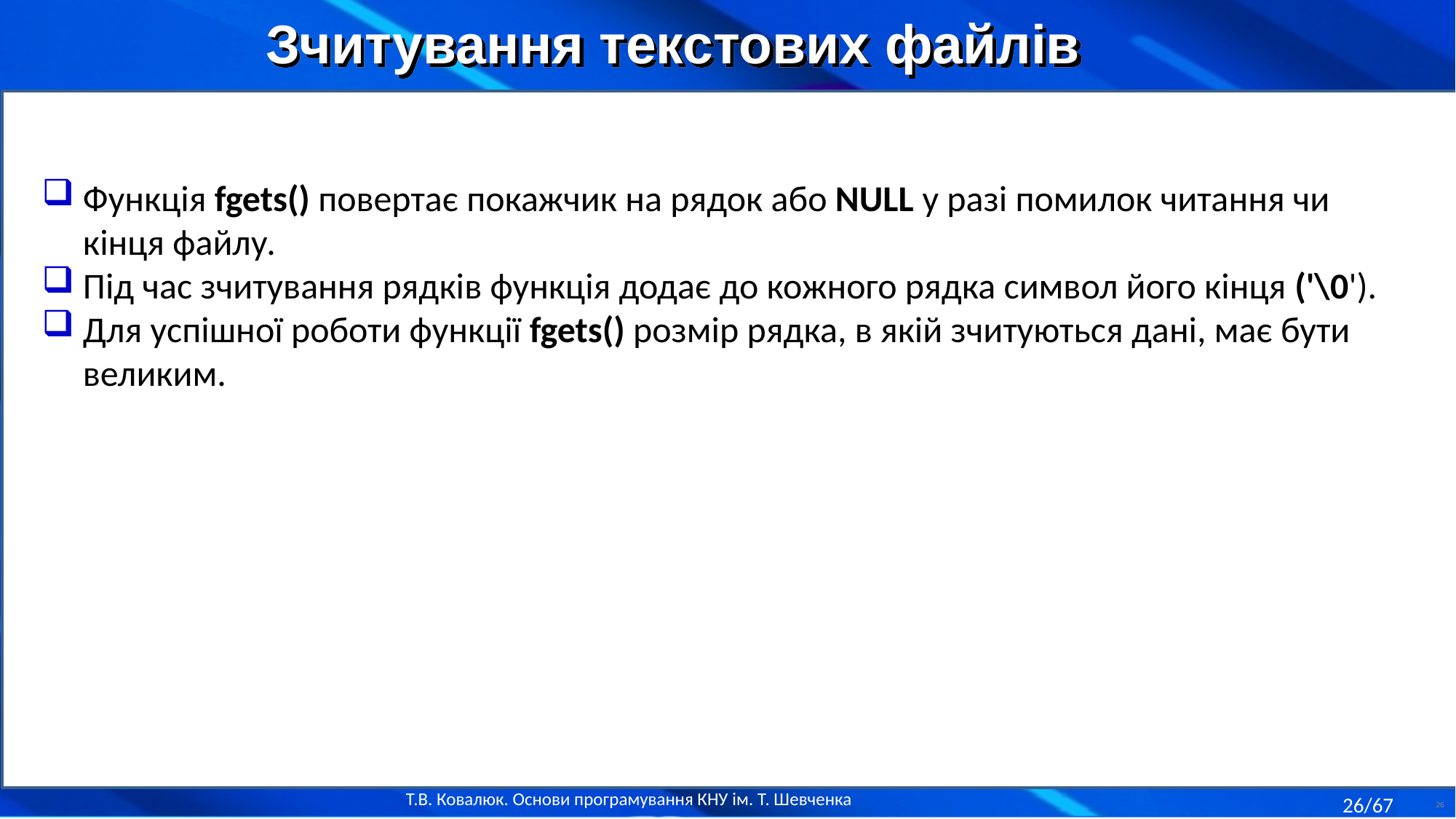

Зчитування текстових файлів
Функція fgets() повертає покажчик на рядок або NULL у разі помилок читання чи кінця файлу.
Під час зчитування рядків функція додає до кожного рядка символ його кінця ('\0').
Для успішної роботи функції fgets() розмір рядка, в якій зчитуються дані, має бути великим.
26